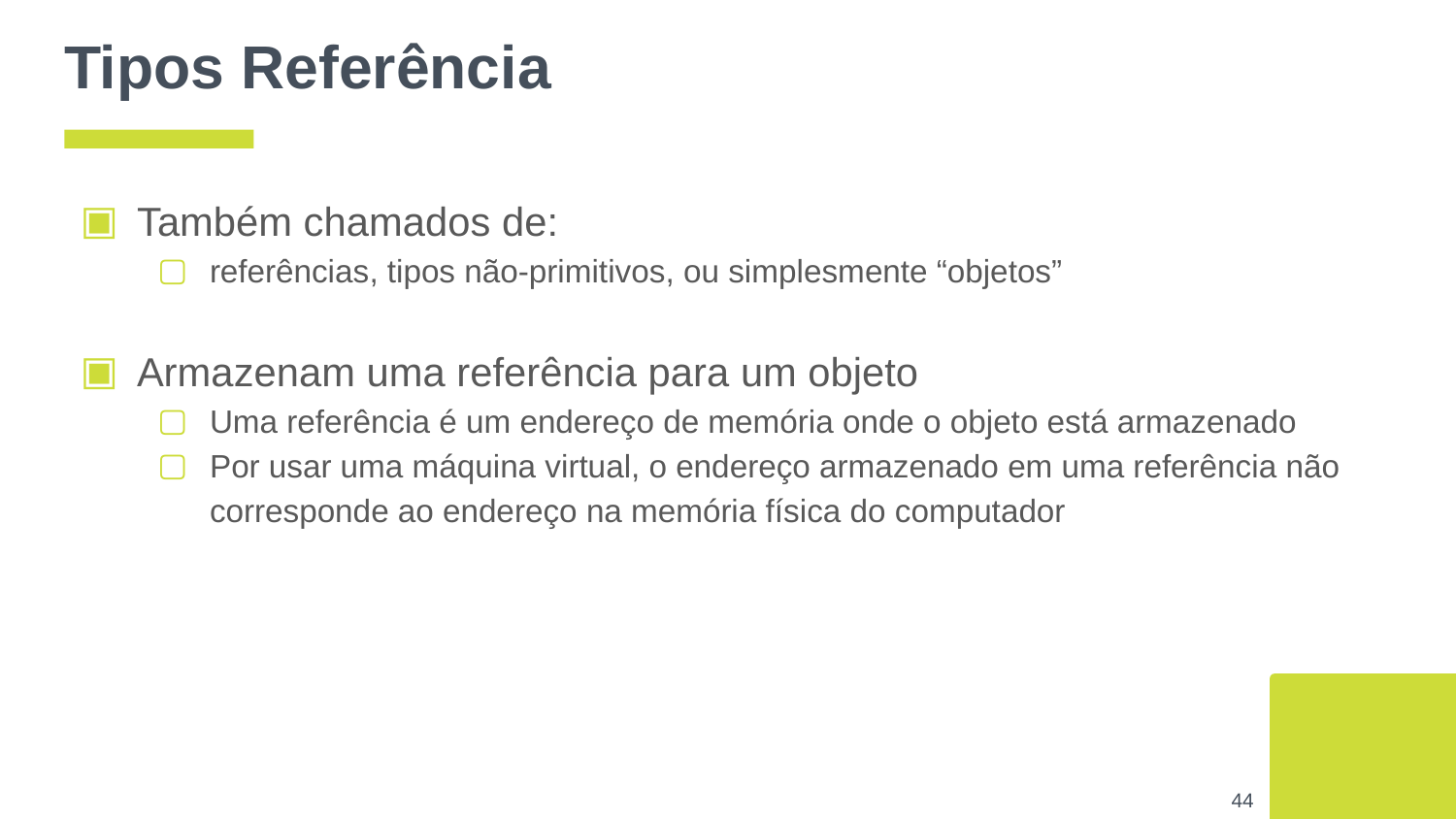

# Tipos Referência
Também chamados de:
referências, tipos não-primitivos, ou simplesmente “objetos”
Armazenam uma referência para um objeto
Uma referência é um endereço de memória onde o objeto está armazenado
Por usar uma máquina virtual, o endereço armazenado em uma referência não corresponde ao endereço na memória física do computador
44